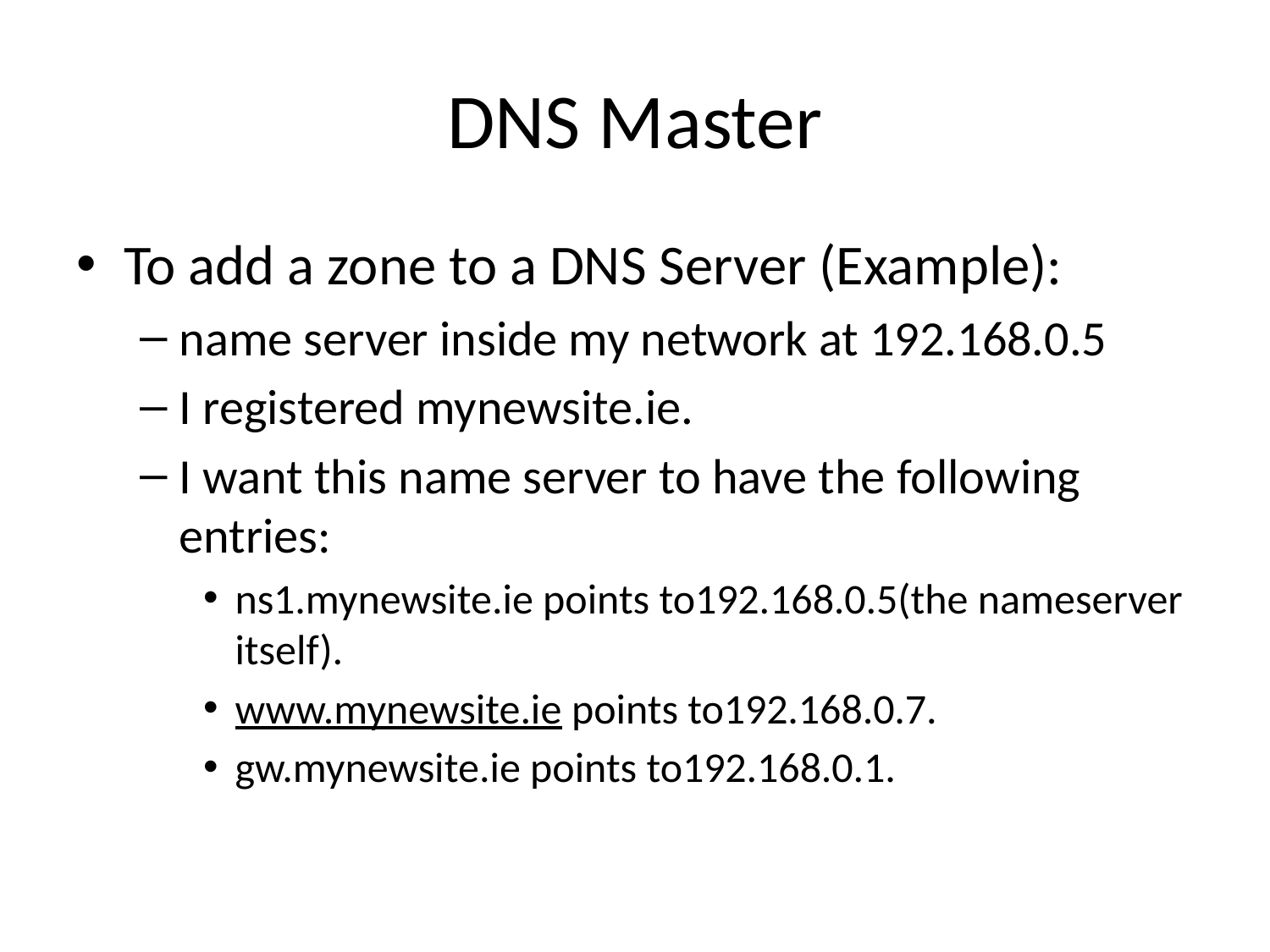

# DNS Master
To add a zone to a DNS Server (Example):
name server inside my network at 192.168.0.5
I registered mynewsite.ie.
I want this name server to have the following entries:
ns1.mynewsite.ie points to192.168.0.5(the nameserver itself).
www.mynewsite.ie points to192.168.0.7.
gw.mynewsite.ie points to192.168.0.1.